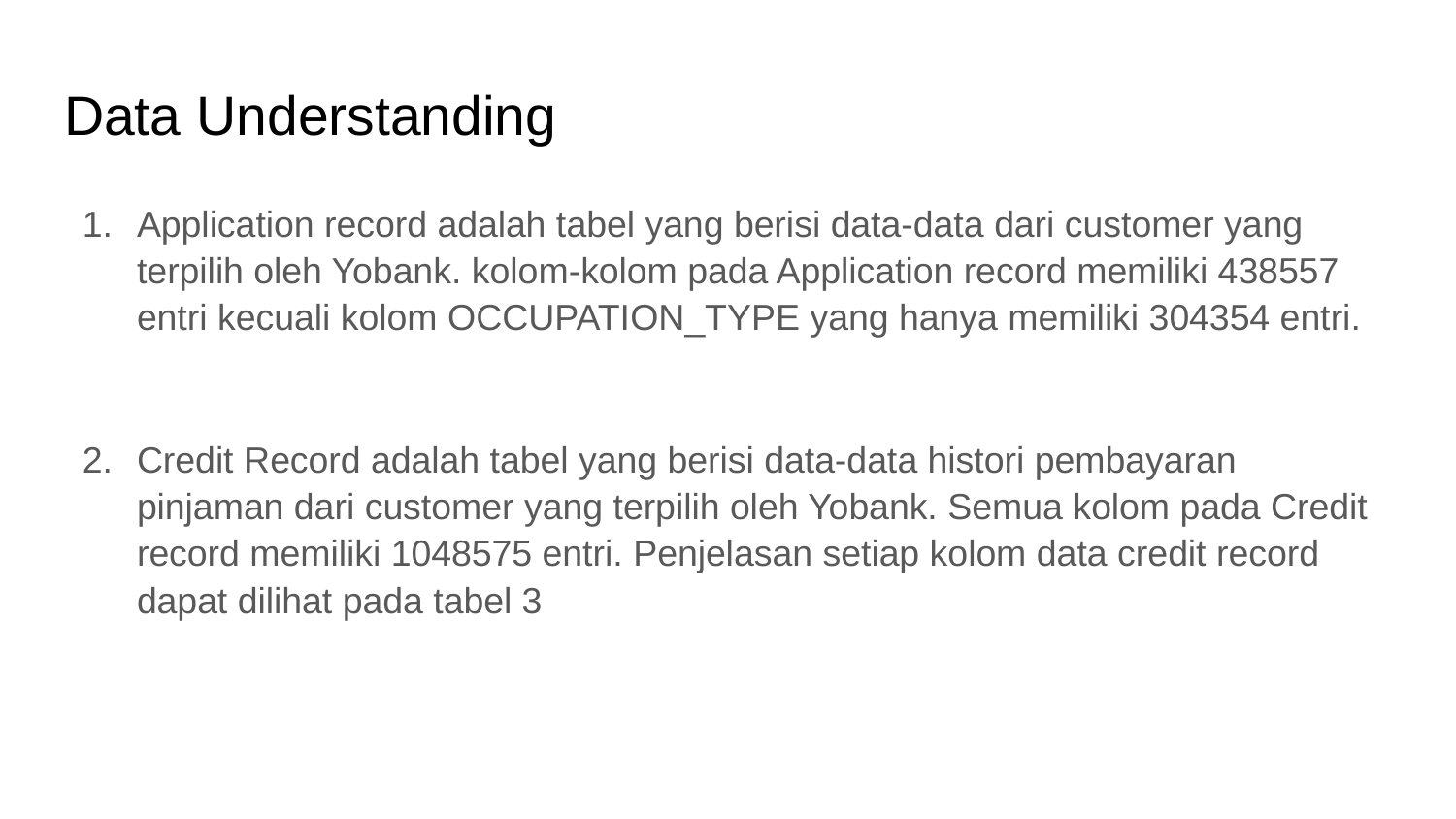

# Data Understanding
Application record adalah tabel yang berisi data-data dari customer yang terpilih oleh Yobank. kolom-kolom pada Application record memiliki 438557 entri kecuali kolom OCCUPATION_TYPE yang hanya memiliki 304354 entri.

Credit Record adalah tabel yang berisi data-data histori pembayaran pinjaman dari customer yang terpilih oleh Yobank. Semua kolom pada Credit record memiliki 1048575 entri. Penjelasan setiap kolom data credit record dapat dilihat pada tabel 3